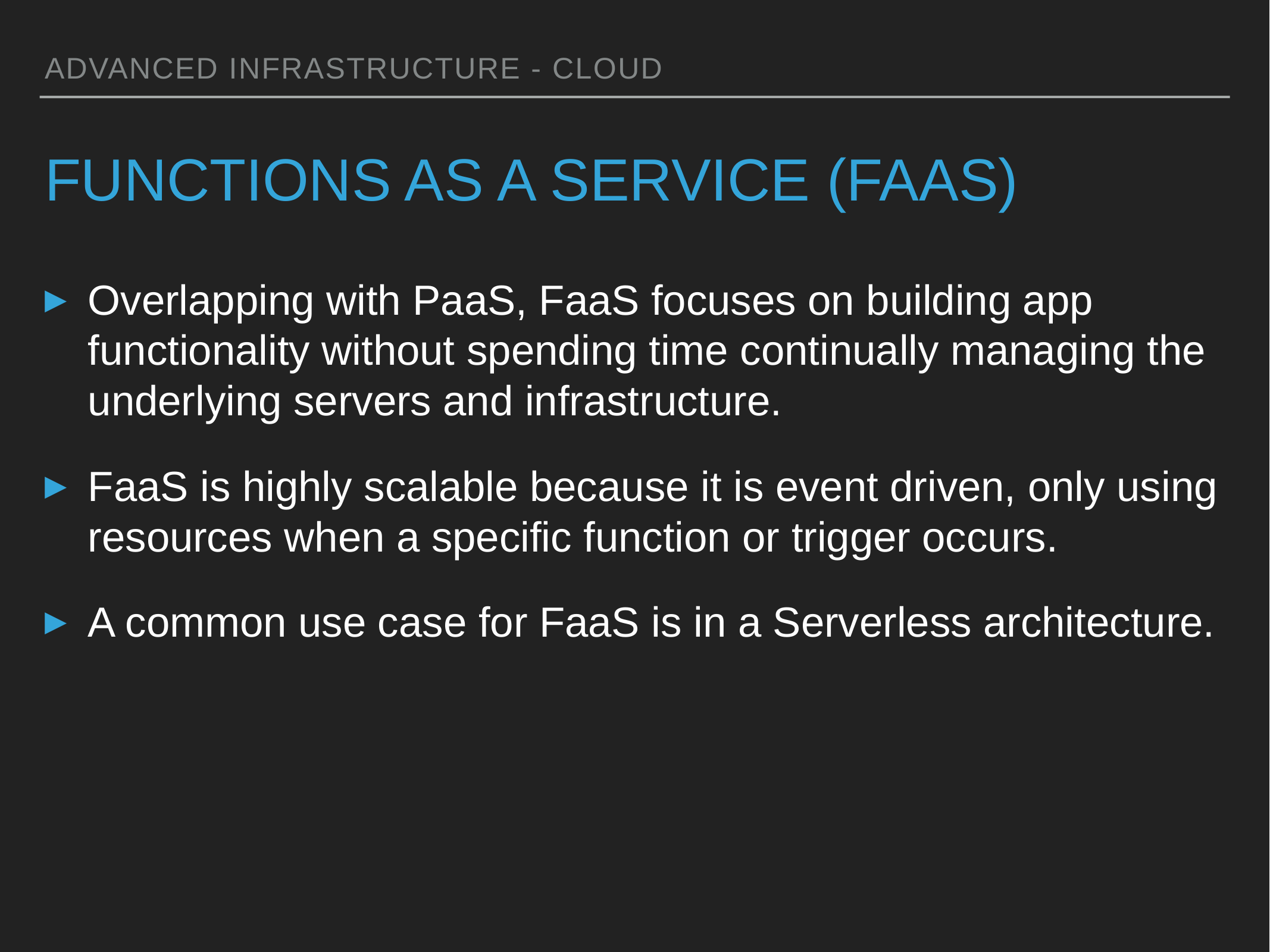

Advanced infrastructure - cloud
# FUNCTIONs AS A SERVICE (FAAS)
Overlapping with PaaS, FaaS focuses on building app functionality without spending time continually managing the underlying servers and infrastructure.
FaaS is highly scalable because it is event driven, only using resources when a specific function or trigger occurs.
A common use case for FaaS is in a Serverless architecture.